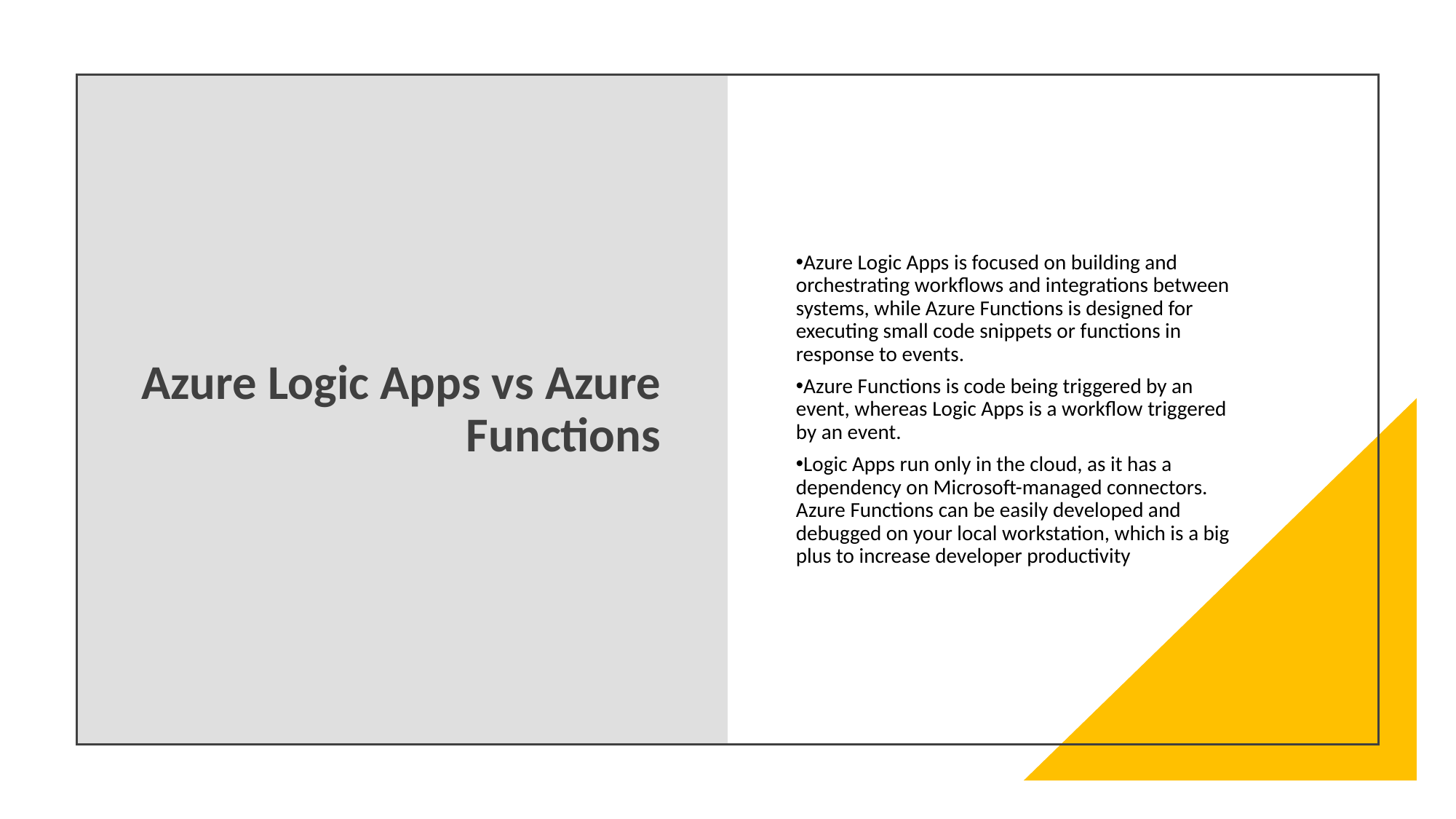

# Azure Logic Apps vs Azure Functions
Azure Logic Apps is focused on building and orchestrating workflows and integrations between systems, while Azure Functions is designed for executing small code snippets or functions in response to events.
Azure Functions is code being triggered by an event, whereas Logic Apps is a workflow triggered by an event.
Logic Apps run only in the cloud, as it has a dependency on Microsoft-managed connectors. Azure Functions can be easily developed and debugged on your local workstation, which is a big plus to increase developer productivity